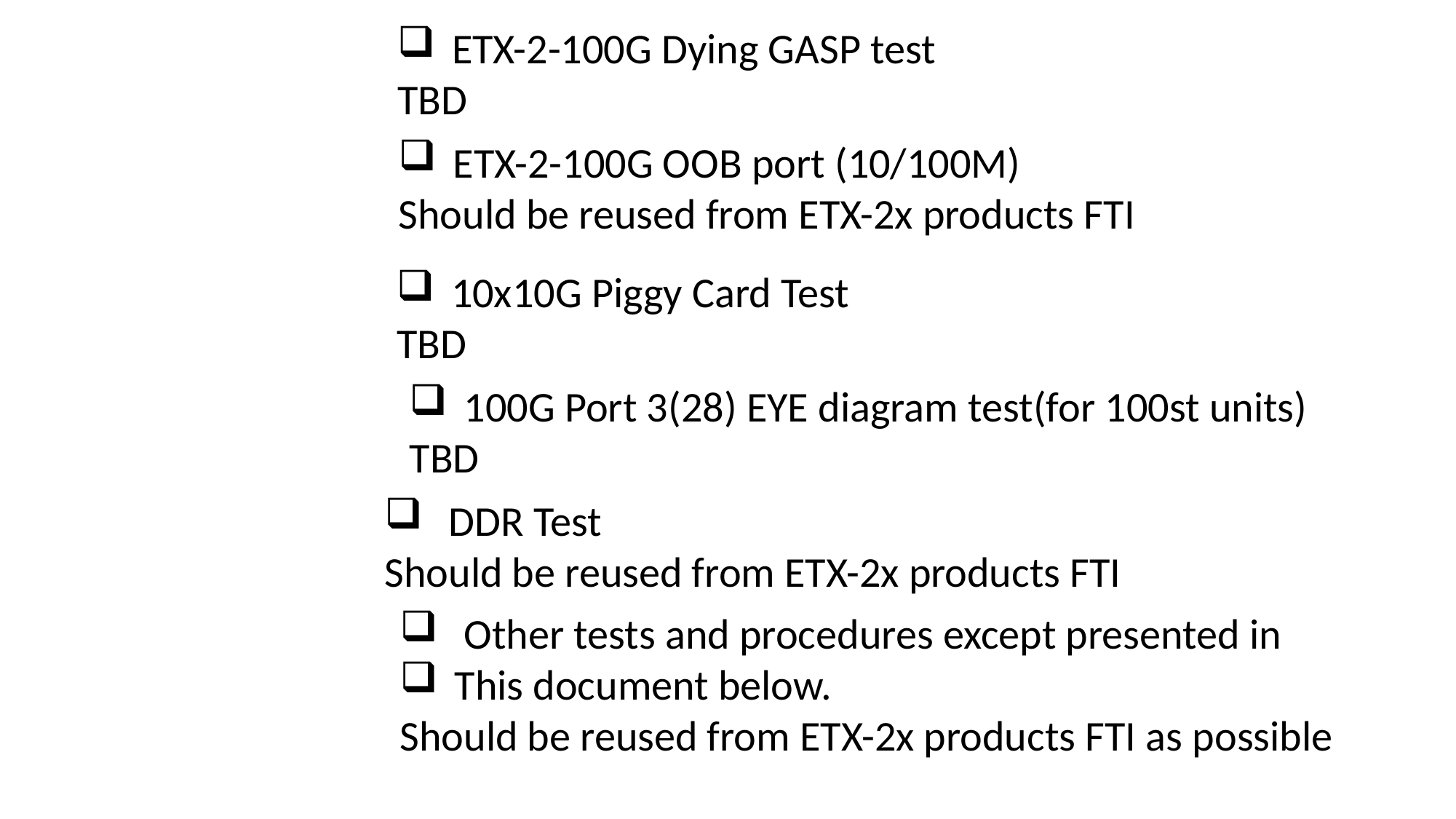

ETX-2-100G Dying GASP test
TBD
ETX-2-100G OOB port (10/100M)
Should be reused from ETX-2x products FTI
10x10G Piggy Card Test
TBD
100G Port 3(28) EYE diagram test(for 100st units)
TBD
 DDR Test
Should be reused from ETX-2x products FTI
 Other tests and procedures except presented in
This document below.
Should be reused from ETX-2x products FTI as possible